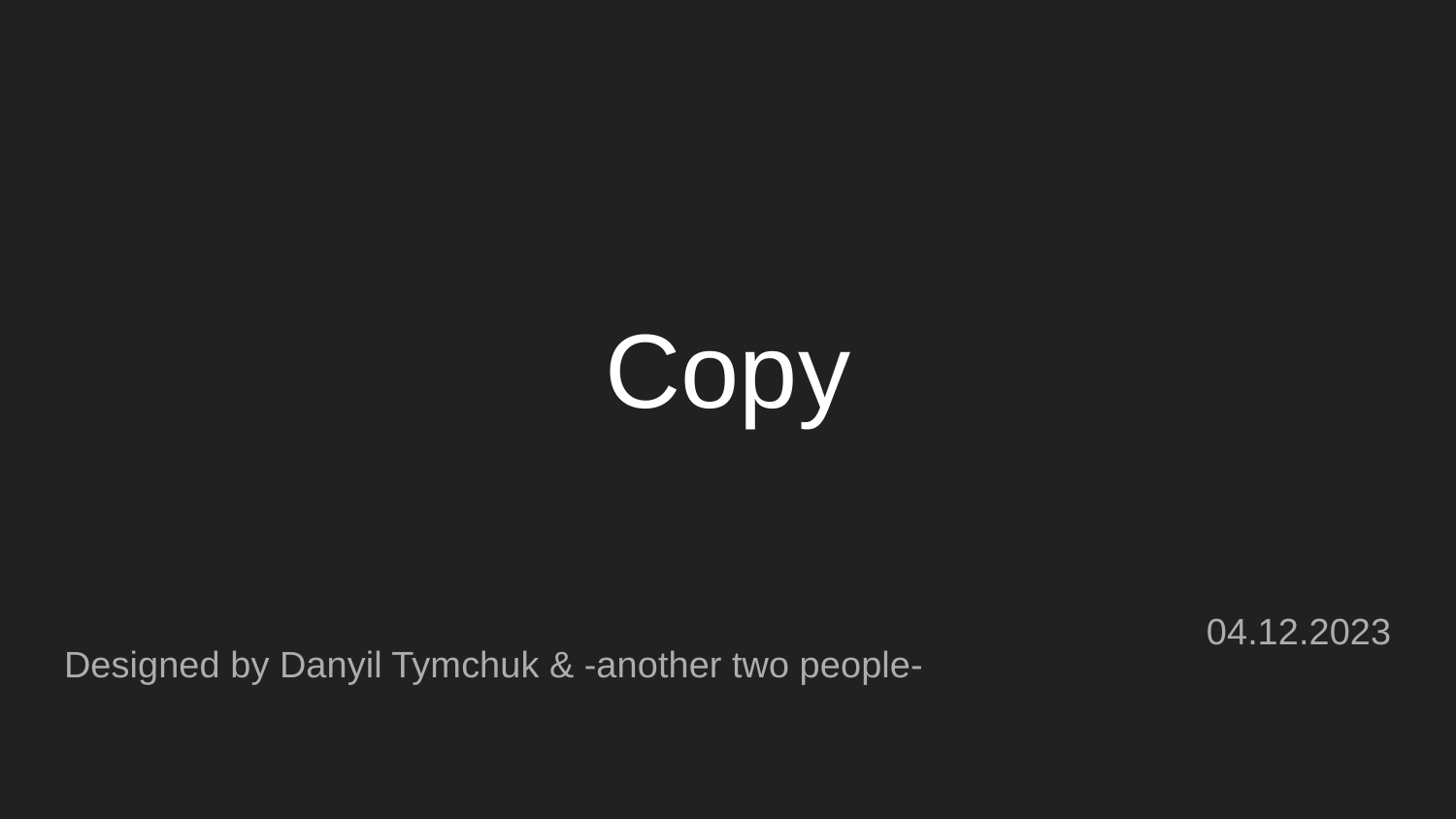

# Copy
04.12.2023
Designed by Danyil Tymchuk & -another two people-